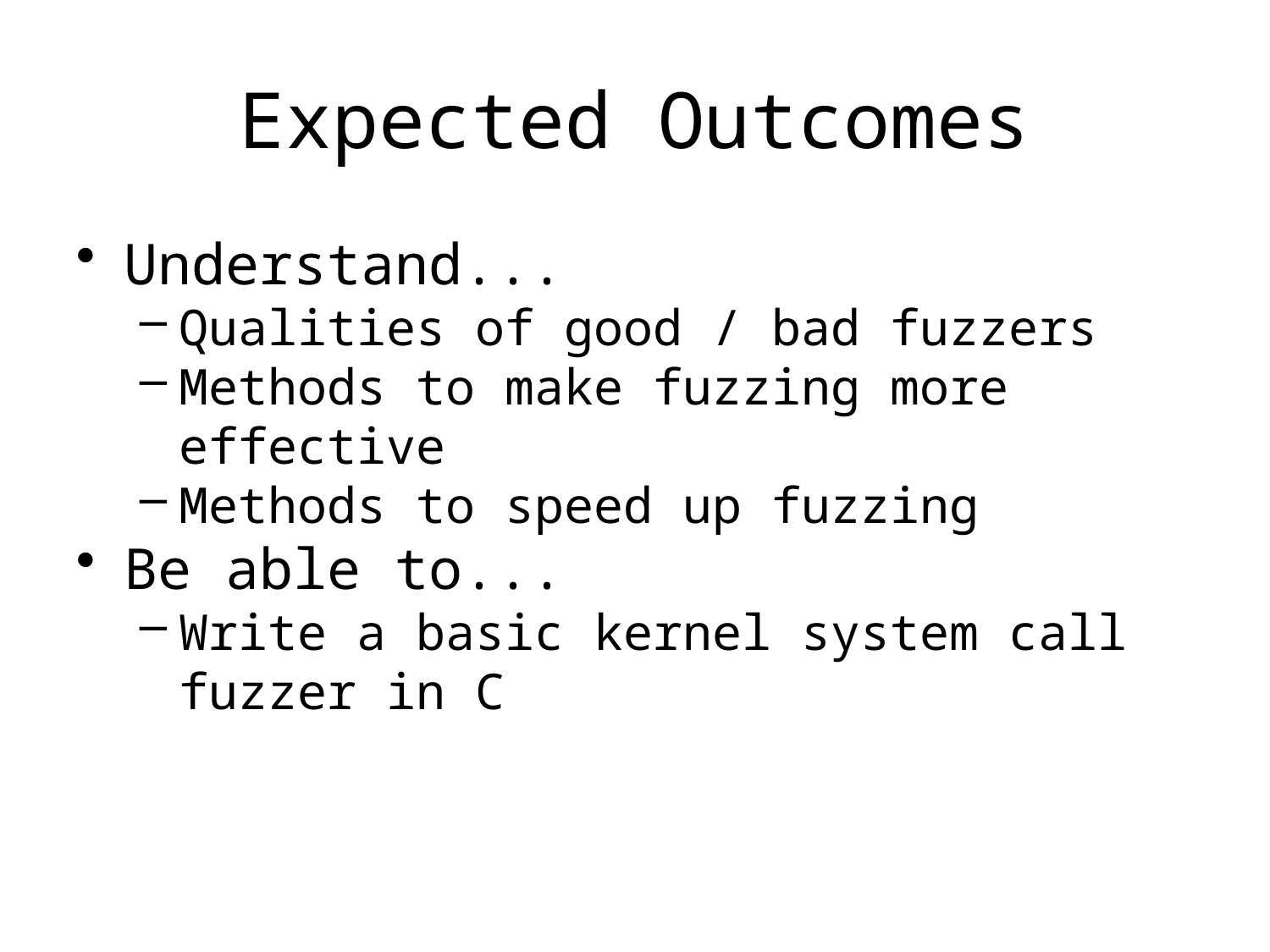

# Expected Outcomes
Understand...
Qualities of good / bad fuzzers
Methods to make fuzzing more effective
Methods to speed up fuzzing
Be able to...
Write a basic kernel system call fuzzer in C